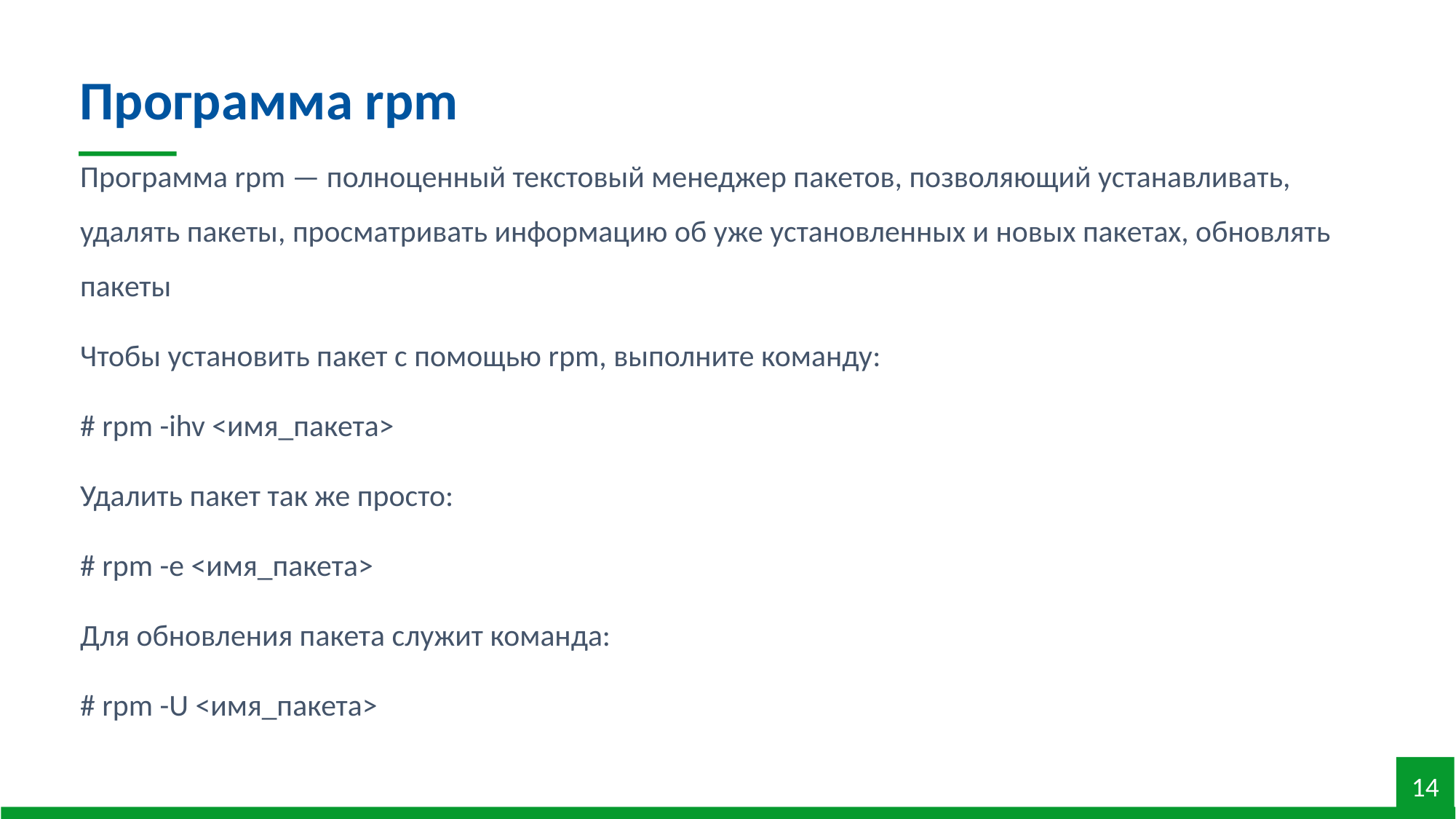

Программа rpm
Программа rpm — полноценный текстовый менеджер пакетов, позволяющий устанавливать, удалять пакеты, просматривать информацию об уже установленных и новых пакетах, обновлять пакеты
Чтобы установить пакет с помощью rpm, выполните команду:
# rpm -ihv <имя_пакета>
Удалить пакет так же просто:
# rpm -е <имя_пакета>
Для обновления пакета служит команда:
# rpm -U <имя_пакета>